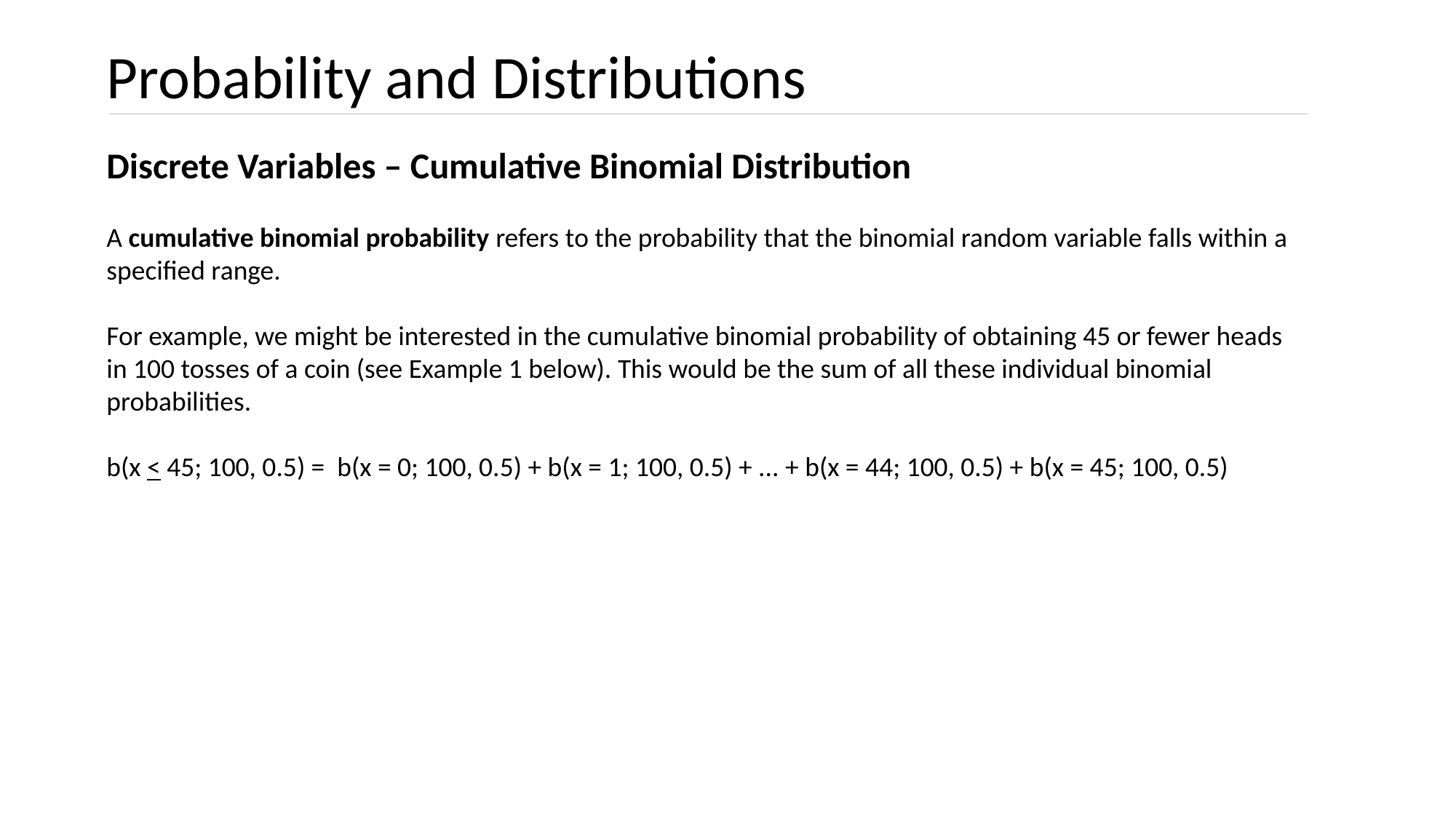

# Probability and Distributions
Discrete Variables – Cumulative Binomial Distribution
A cumulative binomial probability refers to the probability that the binomial random variable falls within a specified range.

For example, we might be interested in the cumulative binomial probability of obtaining 45 or fewer heads in 100 tosses of a coin (see Example 1 below). This would be the sum of all these individual binomial probabilities.

b(x < 45; 100, 0.5) =  b(x = 0; 100, 0.5) + b(x = 1; 100, 0.5) + ... + b(x = 44; 100, 0.5) + b(x = 45; 100, 0.5)